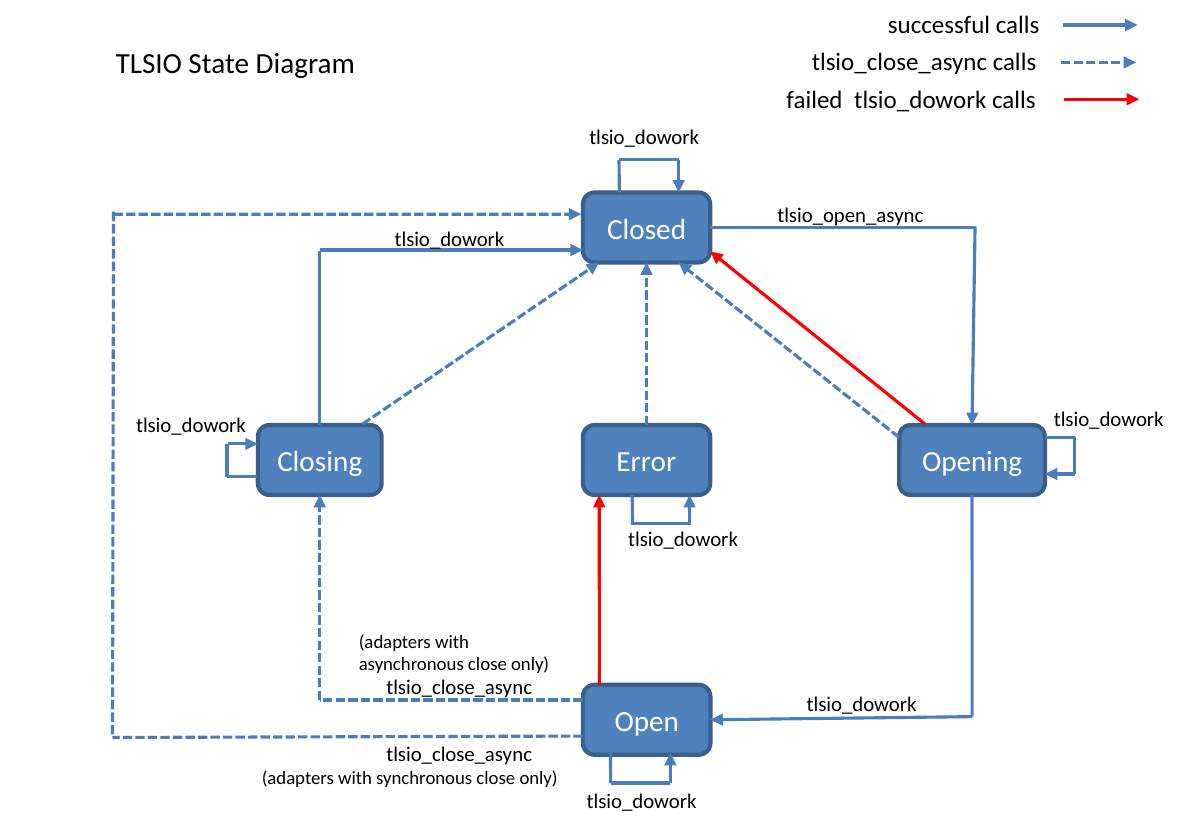

successful calls
tlsio_close_async calls
TLSIO State Diagram
failed  tlsio_dowork calls
tlsio_dowork
tlsio_open_async
Closed
tlsio_dowork
tlsio_dowork
tlsio_dowork
Closing
Error
Opening
tlsio_dowork
(adapters with asynchronous close only)
tlsio_close_async
tlsio_dowork
Open
tlsio_close_async
(adapters with synchronous close only)
tlsio_dowork